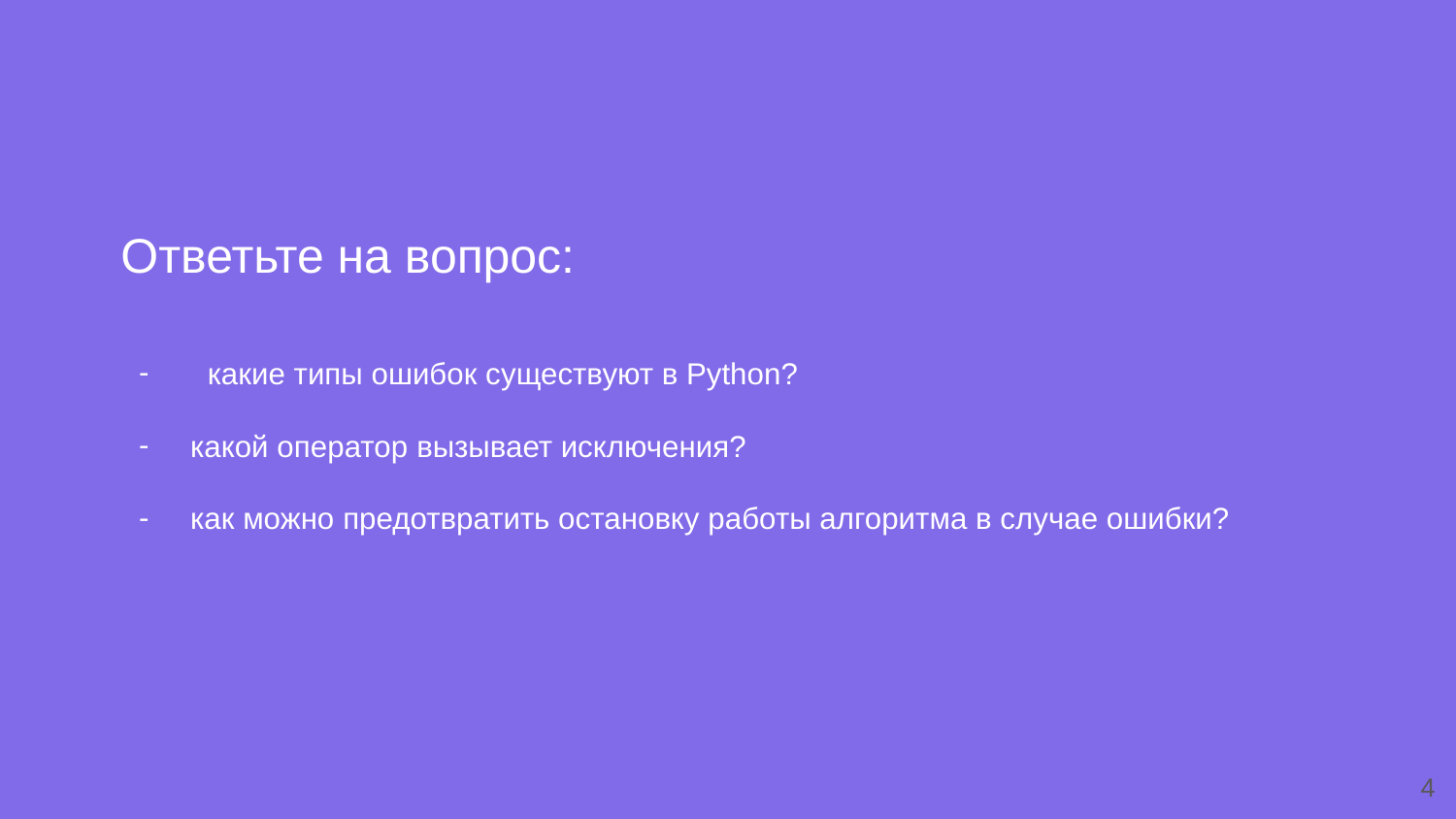

Ответьте на вопрос:
  какие типы ошибок существуют в Python?

какой оператор вызывает исключения?

как можно предотвратить остановку работы алгоритма в случае ошибки?

4